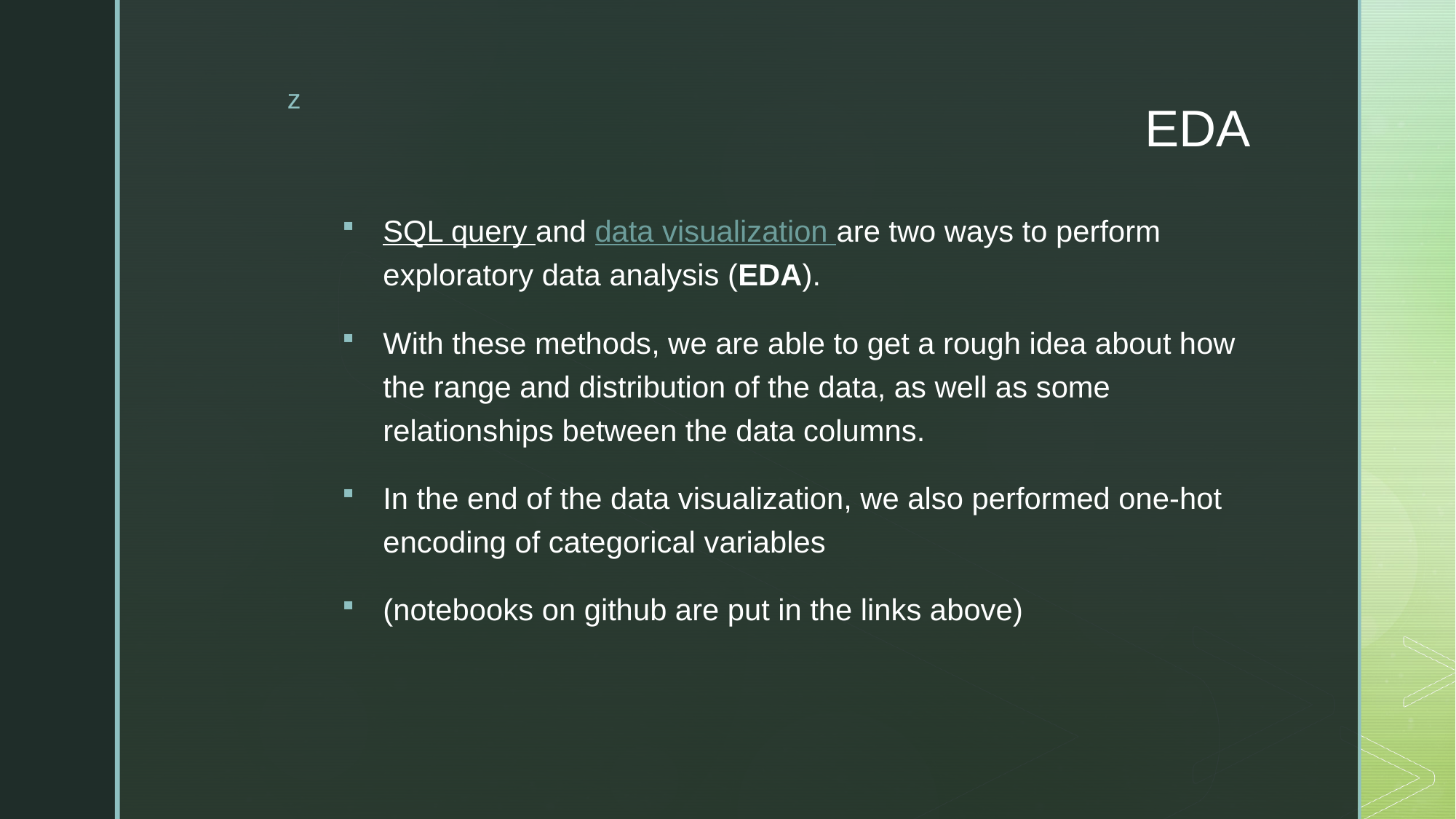

# EDA
SQL query and data visualization are two ways to perform exploratory data analysis (EDA).
With these methods, we are able to get a rough idea about how the range and distribution of the data, as well as some relationships between the data columns.
In the end of the data visualization, we also performed one-hot encoding of categorical variables
(notebooks on github are put in the links above)